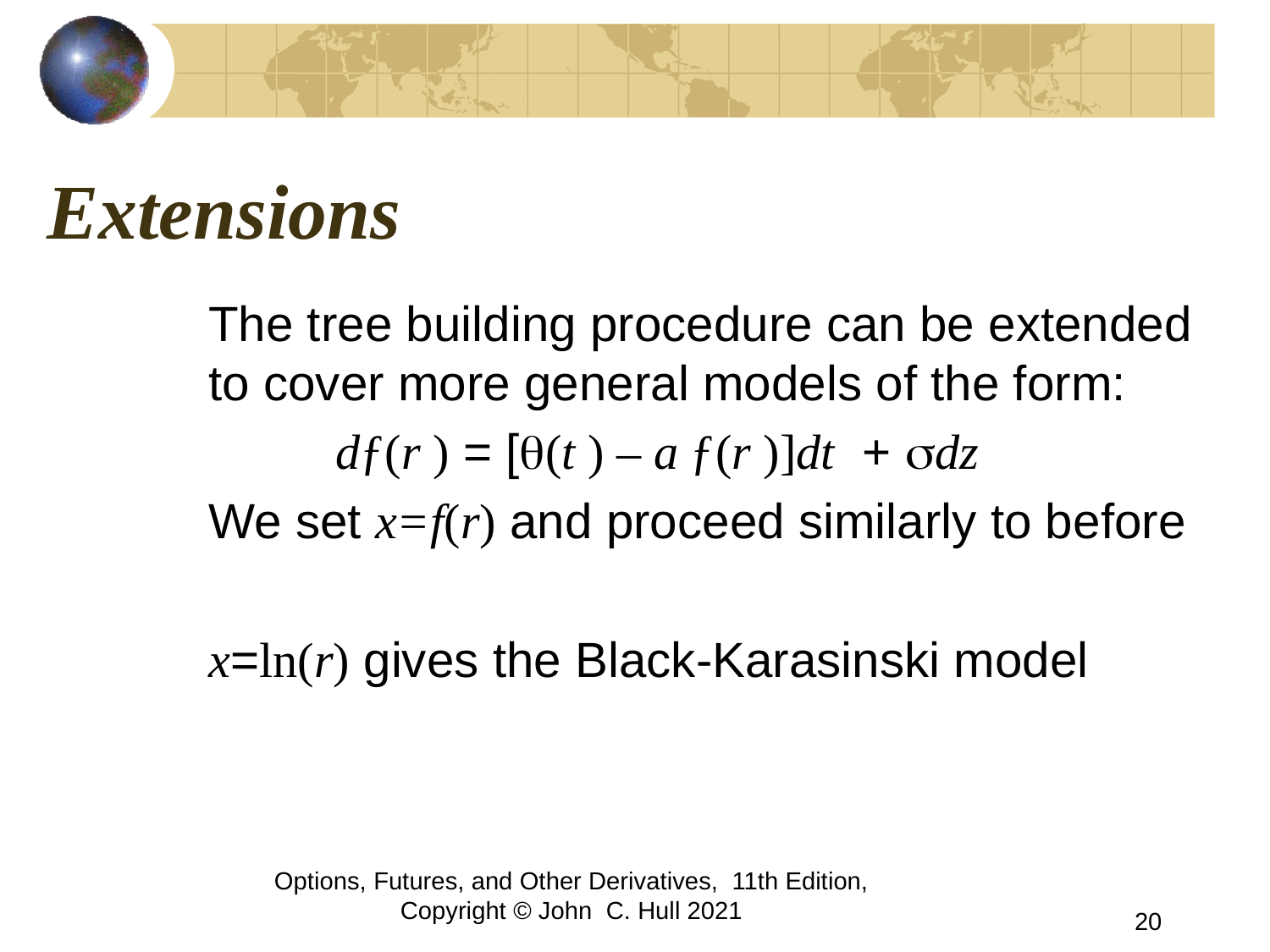

# Extensions
	The tree building procedure can be extended to cover more general models of the form:
		dƒ(r ) = [θ(t ) – a ƒ(r )]dt  + σdz
	We set x=f(r) and proceed similarly to before

	x=ln(r) gives the Black-Karasinski model

Options, Futures, and Other Derivatives,  11th Edition, Copyright © John  C. Hull 2021
20